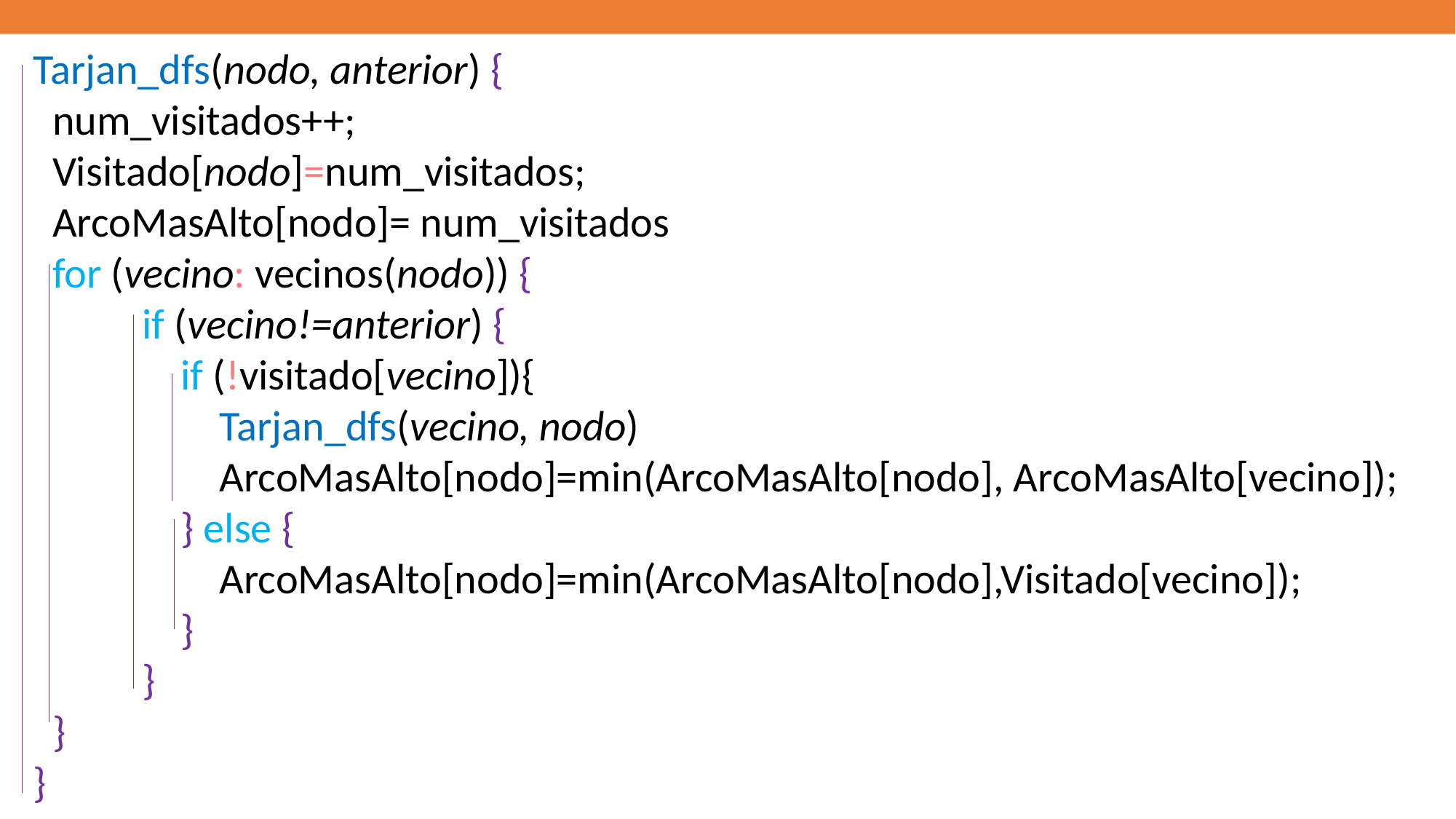

Tarjan_dfs(nodo, anterior) {
  num_visitados++;
  Visitado[nodo]=num_visitados;
  ArcoMasAlto[nodo]= num_visitados
  for (vecino: vecinos(nodo)) {
	if (vecino!=anterior) {
	    if (!visitado[vecino]){
	        Tarjan_dfs(vecino, nodo)
	        ArcoMasAlto[nodo]=min(ArcoMasAlto[nodo], ArcoMasAlto[vecino]);
	    } else {
	        ArcoMasAlto[nodo]=min(ArcoMasAlto[nodo],Visitado[vecino]);
	    }
	}
  }
}